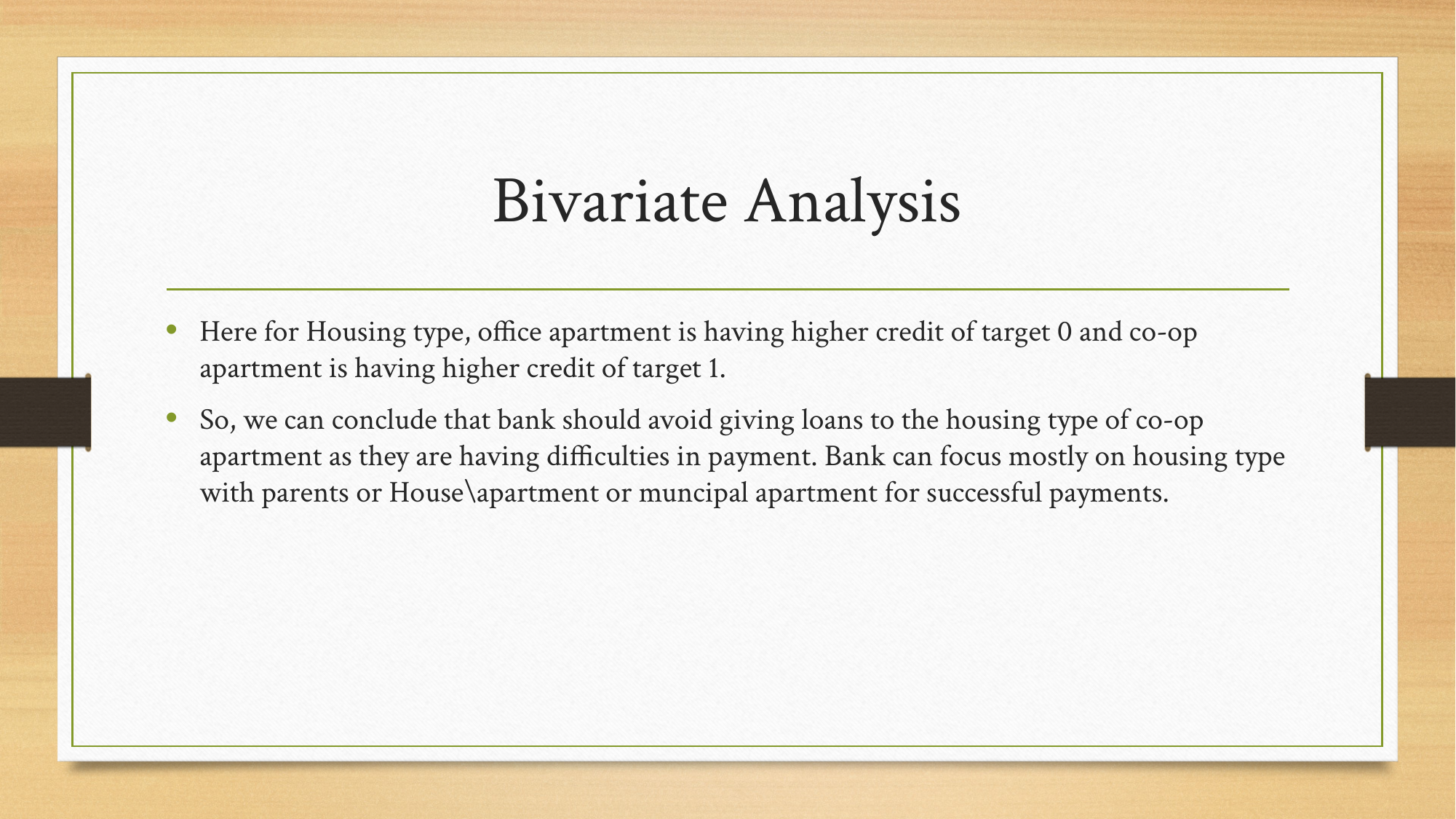

# Bivariate Analysis
Here for Housing type, office apartment is having higher credit of target 0 and co-op apartment is having higher credit of target 1.
So, we can conclude that bank should avoid giving loans to the housing type of co-op apartment as they are having difficulties in payment. Bank can focus mostly on housing type with parents or House\apartment or muncipal apartment for successful payments.